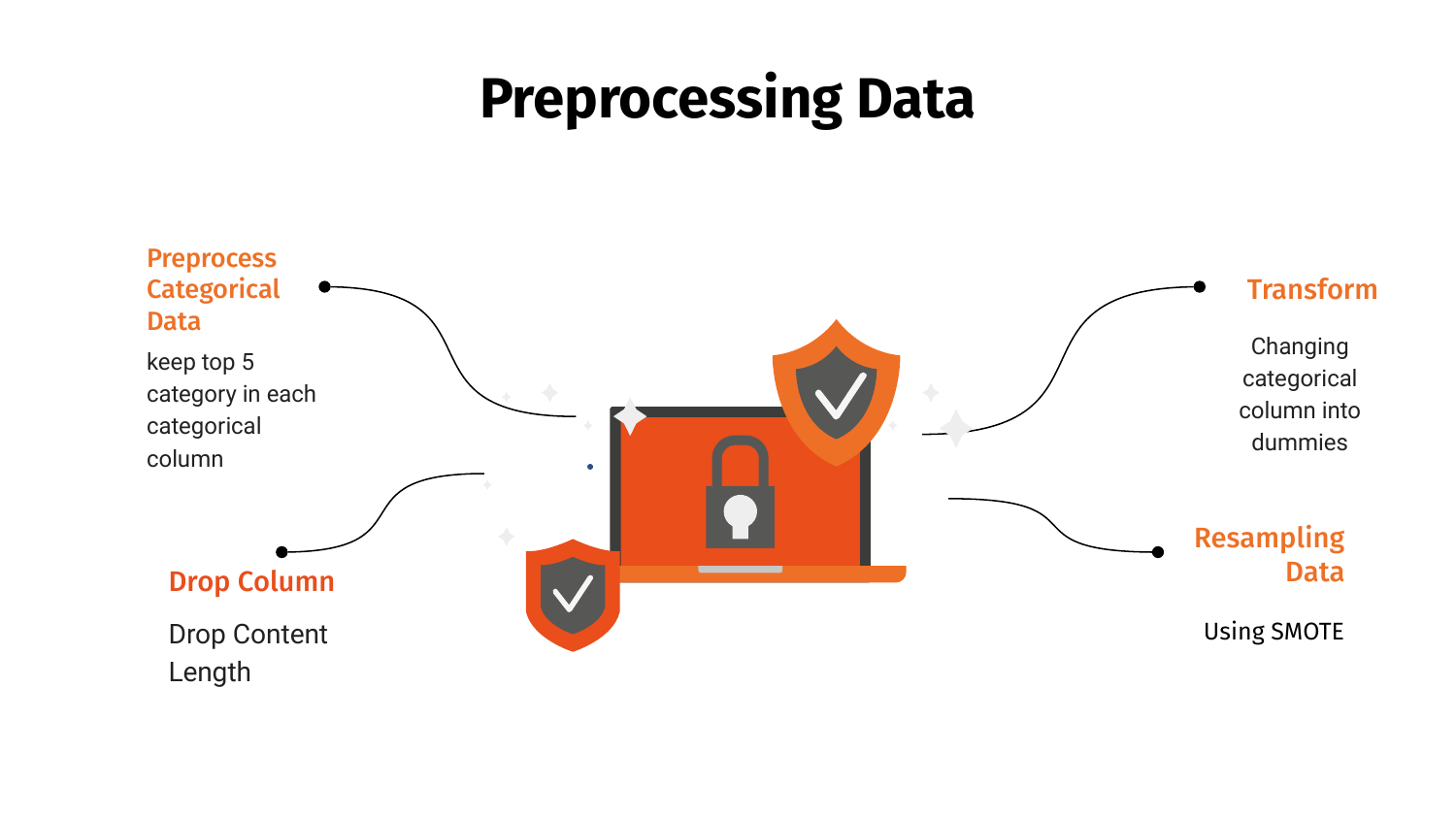

# Preprocessing Data

Preprocess Categorical Data
keep top 5 category in each categorical column

Transform
Changing categorical column into dummies

Resampling Data
Using SMOTE

Drop Column
Drop Content Length